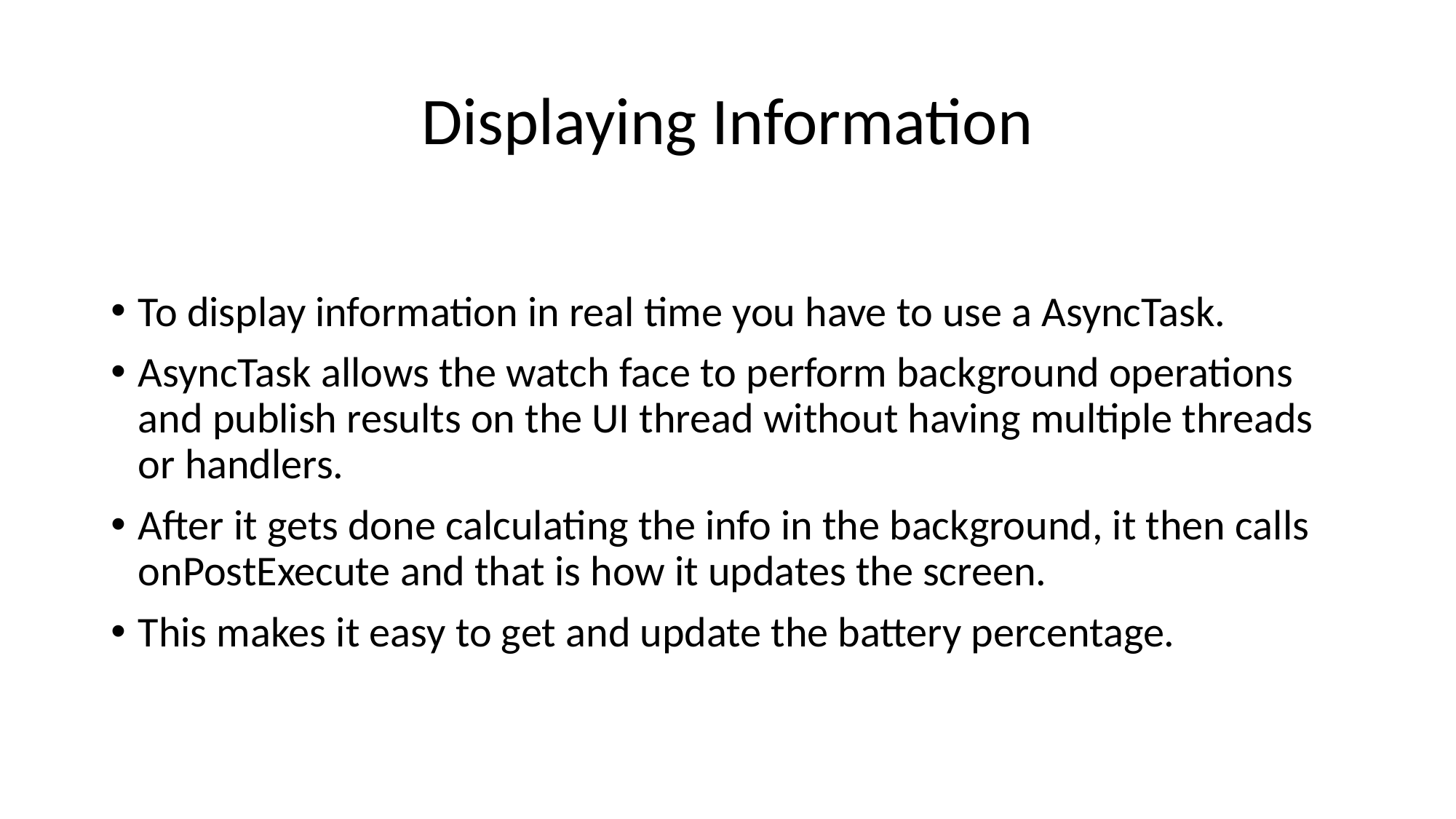

# Displaying Information

To display information in real time you have to use a AsyncTask.
AsyncTask allows the watch face to perform background operations and publish results on the UI thread without having multiple threads or handlers.
After it gets done calculating the info in the background, it then calls onPostExecute and that is how it updates the screen.
This makes it easy to get and update the battery percentage.